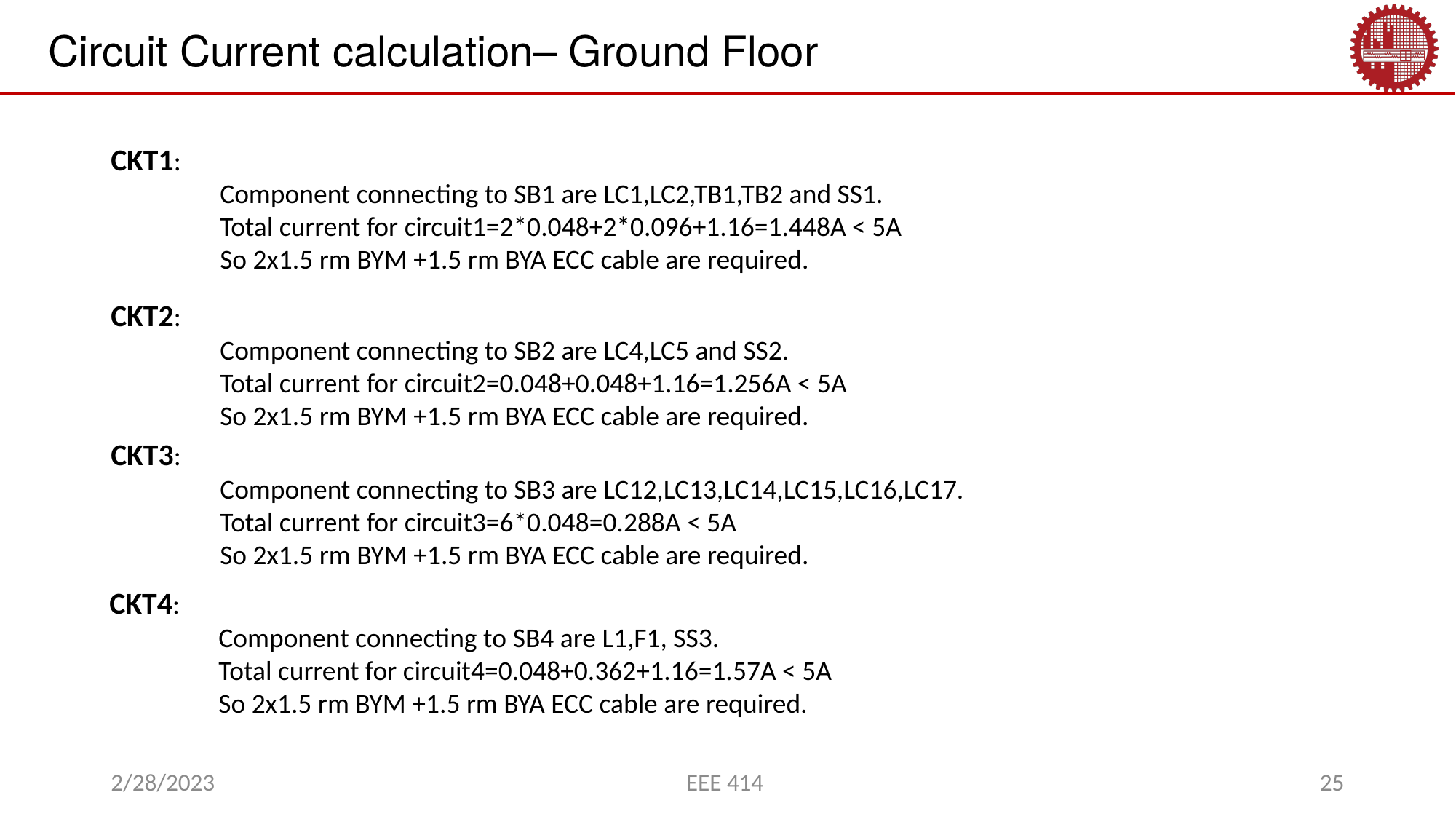

Circuit Current calculation– Ground Floor

CKT1:
	Component connecting to SB1 are LC1,LC2,TB1,TB2 and SS1.
	Total current for circuit1=2*0.048+2*0.096+1.16=1.448A < 5A
	So 2x1.5 rm BYM +1.5 rm BYA ECC cable are required.
CKT2:
	Component connecting to SB2 are LC4,LC5 and SS2.
	Total current for circuit2=0.048+0.048+1.16=1.256A < 5A
	So 2x1.5 rm BYM +1.5 rm BYA ECC cable are required.
CKT3:
	Component connecting to SB3 are LC12,LC13,LC14,LC15,LC16,LC17.
	Total current for circuit3=6*0.048=0.288A < 5A
	So 2x1.5 rm BYM +1.5 rm BYA ECC cable are required.
CKT4:
	Component connecting to SB4 are L1,F1, SS3.
	Total current for circuit4=0.048+0.362+1.16=1.57A < 5A
	So 2x1.5 rm BYM +1.5 rm BYA ECC cable are required.
2/28/2023
EEE 414
25